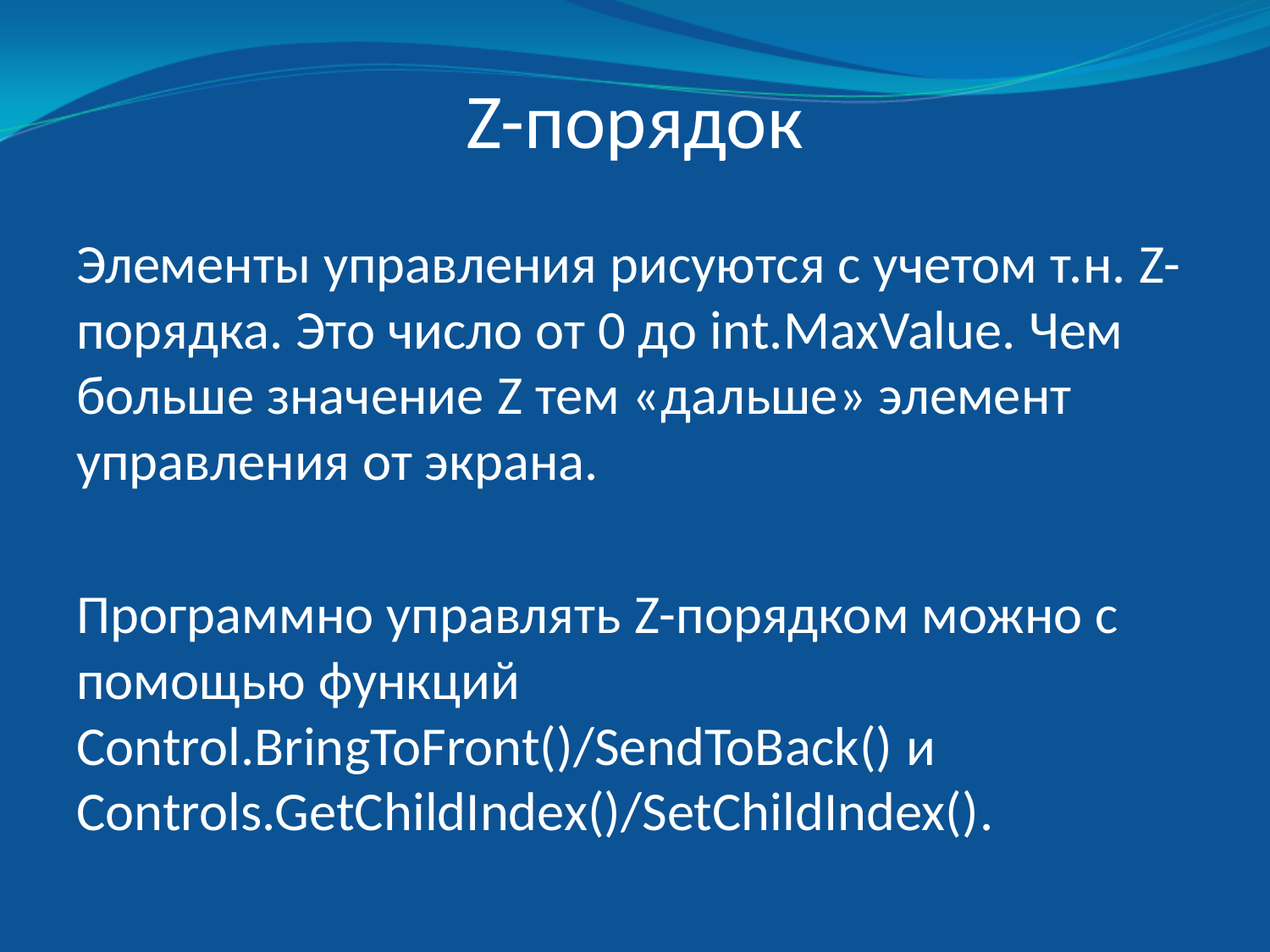

# Z-порядок
Элементы управления рисуются с учетом т.н. Z-порядка. Это число от 0 до int.MaxValue. Чем больше значение Z тем «дальше» элемент управления от экрана.

Программно управлять Z-порядком можно с помощью функций Control.BringToFront()/SendToBack() и Controls.GetChildIndex()/SetChildIndex().